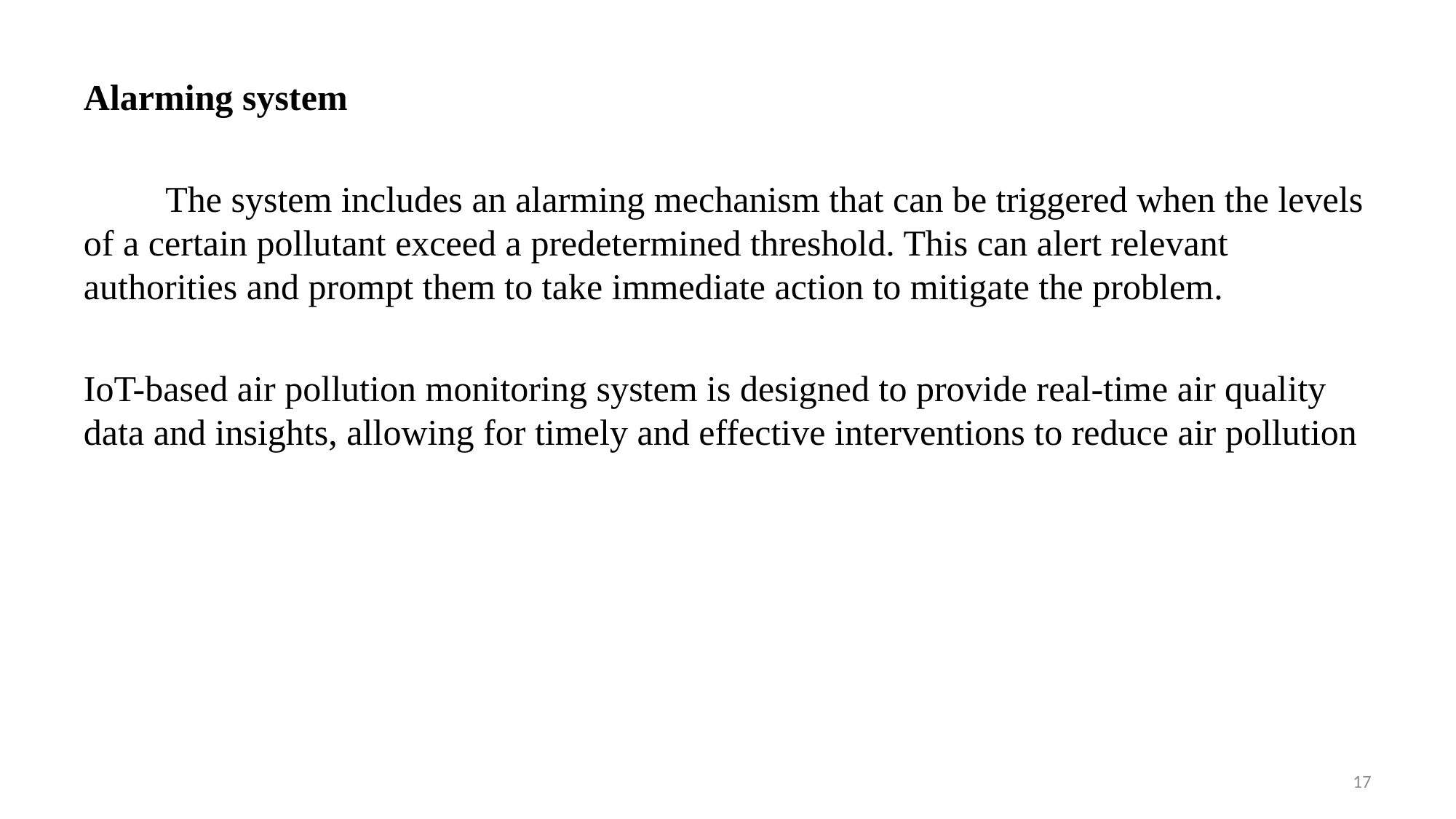

Alarming system

         The system includes an alarming mechanism that can be triggered when the levels of a certain pollutant exceed a predetermined threshold. This can alert relevant authorities and prompt them to take immediate action to mitigate the problem.

IoT-based air pollution monitoring system is designed to provide real-time air quality data and insights, allowing for timely and effective interventions to reduce air pollution
17